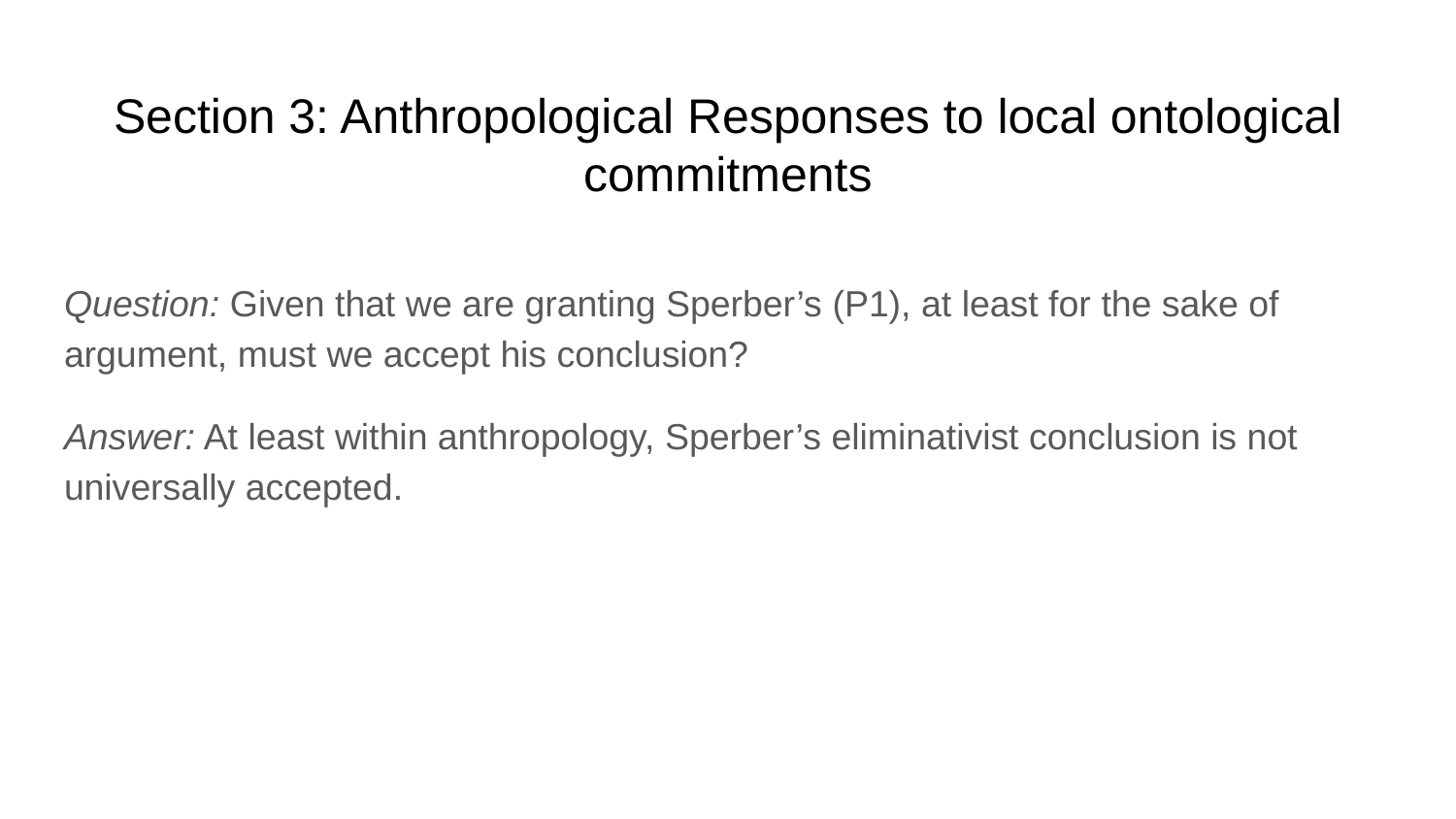

# Section 3: Anthropological Responses to local ontological commitments

Question: Given that we are granting Sperber’s (P1), at least for the sake of argument, must we accept his conclusion?
Answer: At least within anthropology, Sperber’s eliminativist conclusion is not universally accepted.